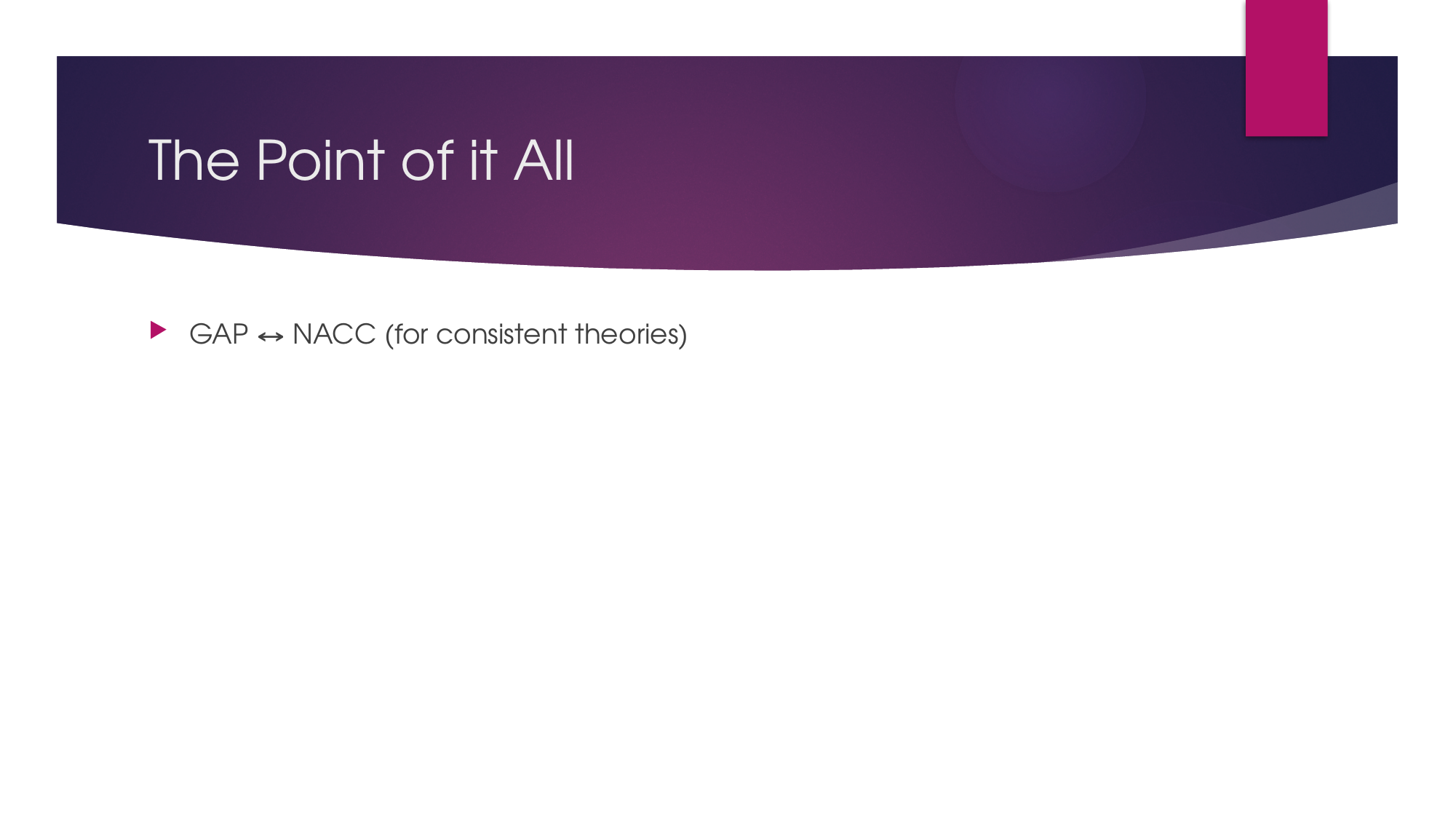

# The Point of it All
GAP ↔ NACC (for consistent theories)